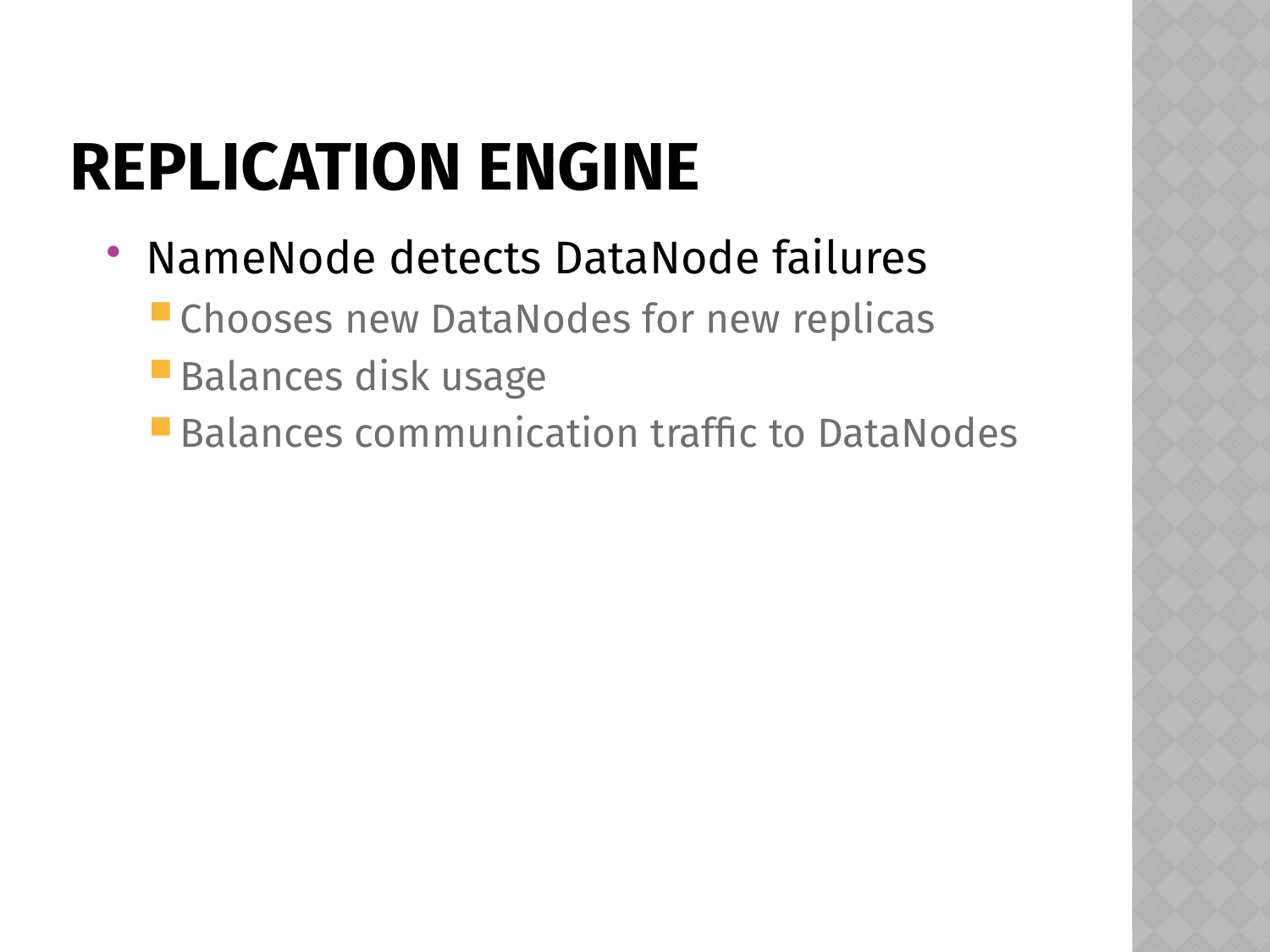

# Replication Engine
NameNode detects DataNode failures
Chooses new DataNodes for new replicas
Balances disk usage
Balances communication traffic to DataNodes